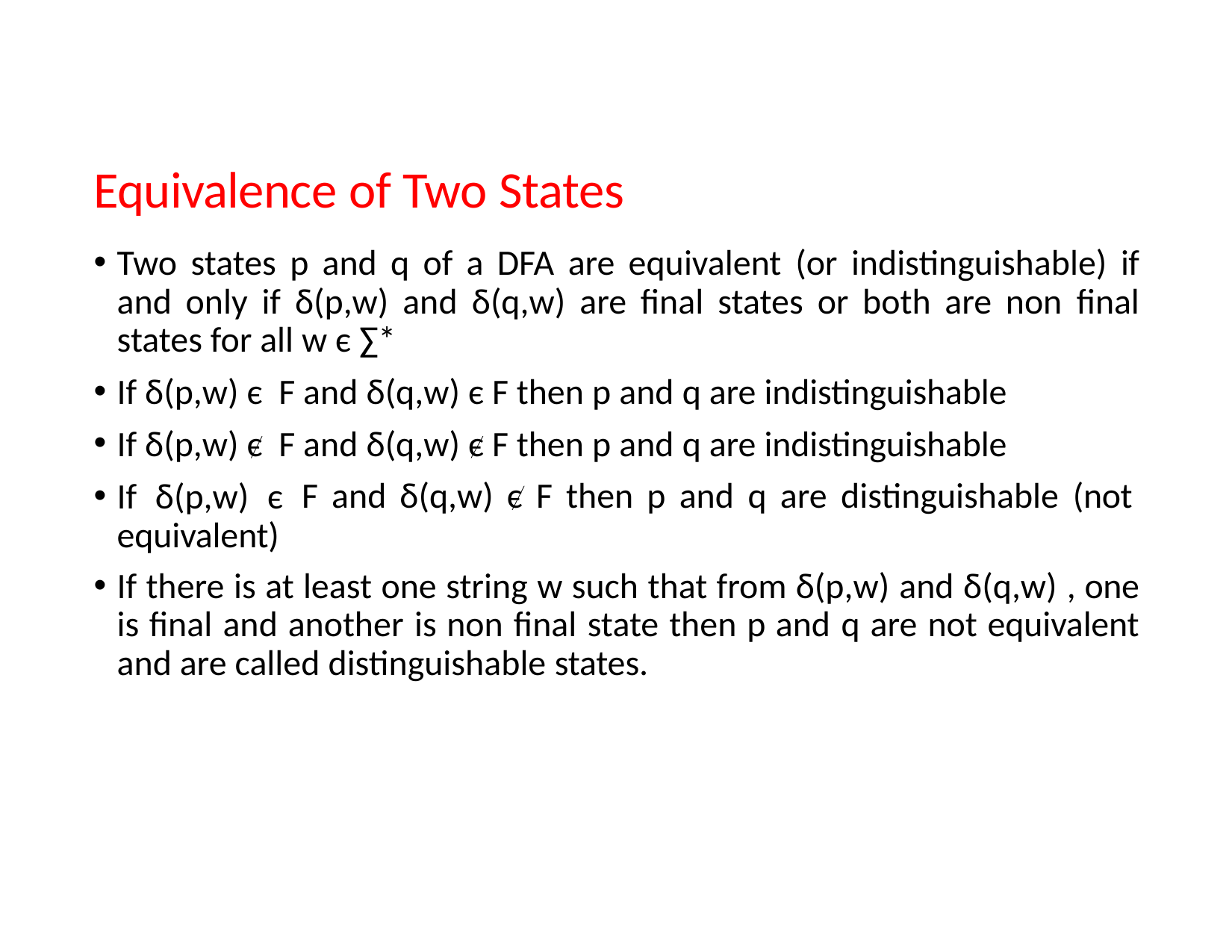

# Equivalence of Two States
Two states p and q of a DFA are equivalent (or indistinguishable) if and only if δ(p,w) and δ(q,w) are final states or both are non final states for all w є ∑*
If δ(p,w) є F and δ(q,w) є F then p and q are indistinguishable
If δ(p,w) є F and δ(q,w) є F then p and q are indistinguishable

If δ(p,w) є equivalent)
If there is at least one string w such that from δ(p,w) and δ(q,w) , one is final and another is non final state then p and q are not equivalent and are called distinguishable states.
F and δ(q,w) є F then p and q are distinguishable (not